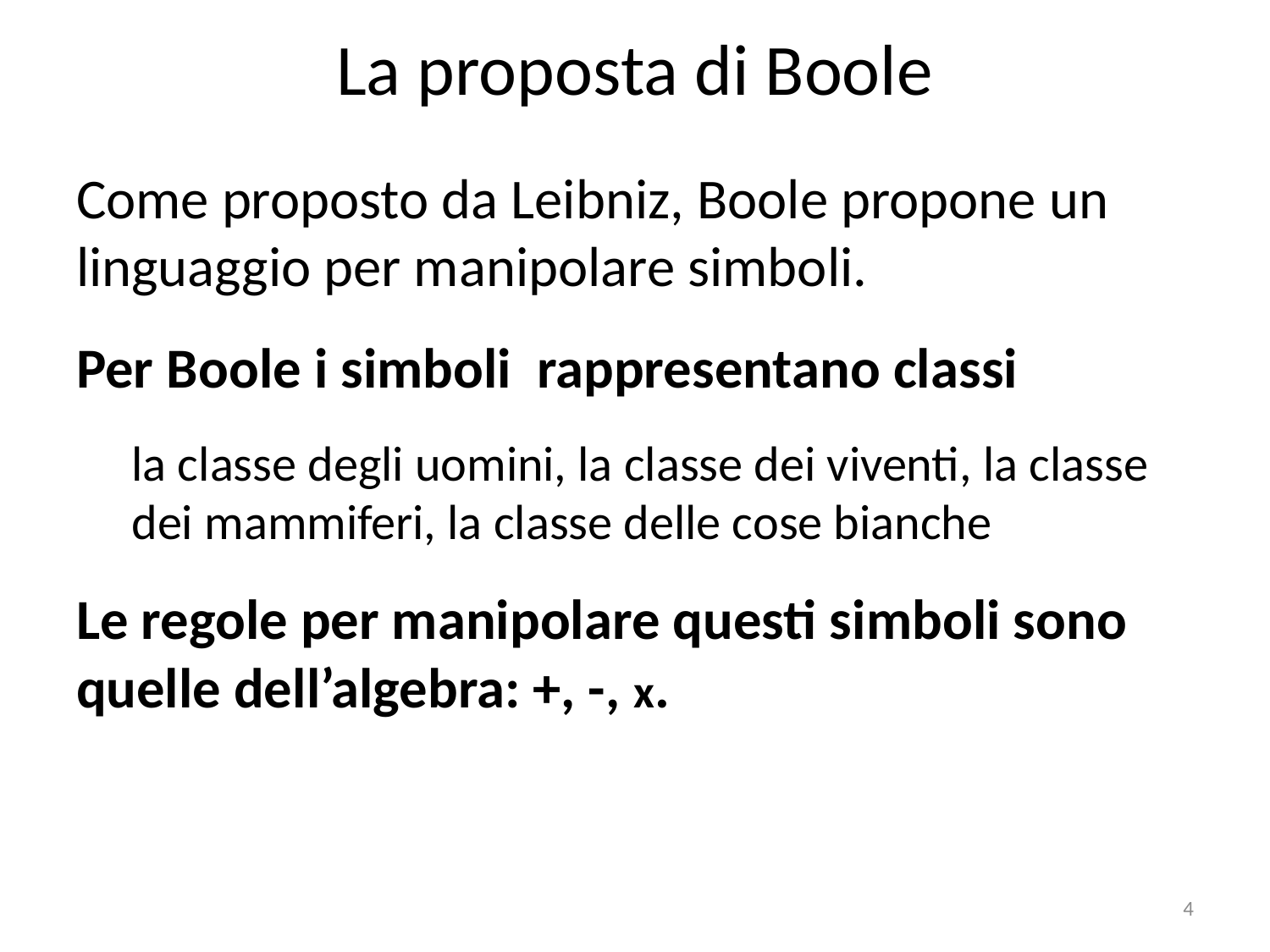

# La proposta di Boole
Come proposto da Leibniz, Boole propone un linguaggio per manipolare simboli.

Per Boole i simboli  rappresentano classi

la classe degli uomini, la classe dei viventi, la classe dei mammiferi, la classe delle cose bianche

Le regole per manipolare questi simboli sono quelle dell’algebra: +, -, x.
4